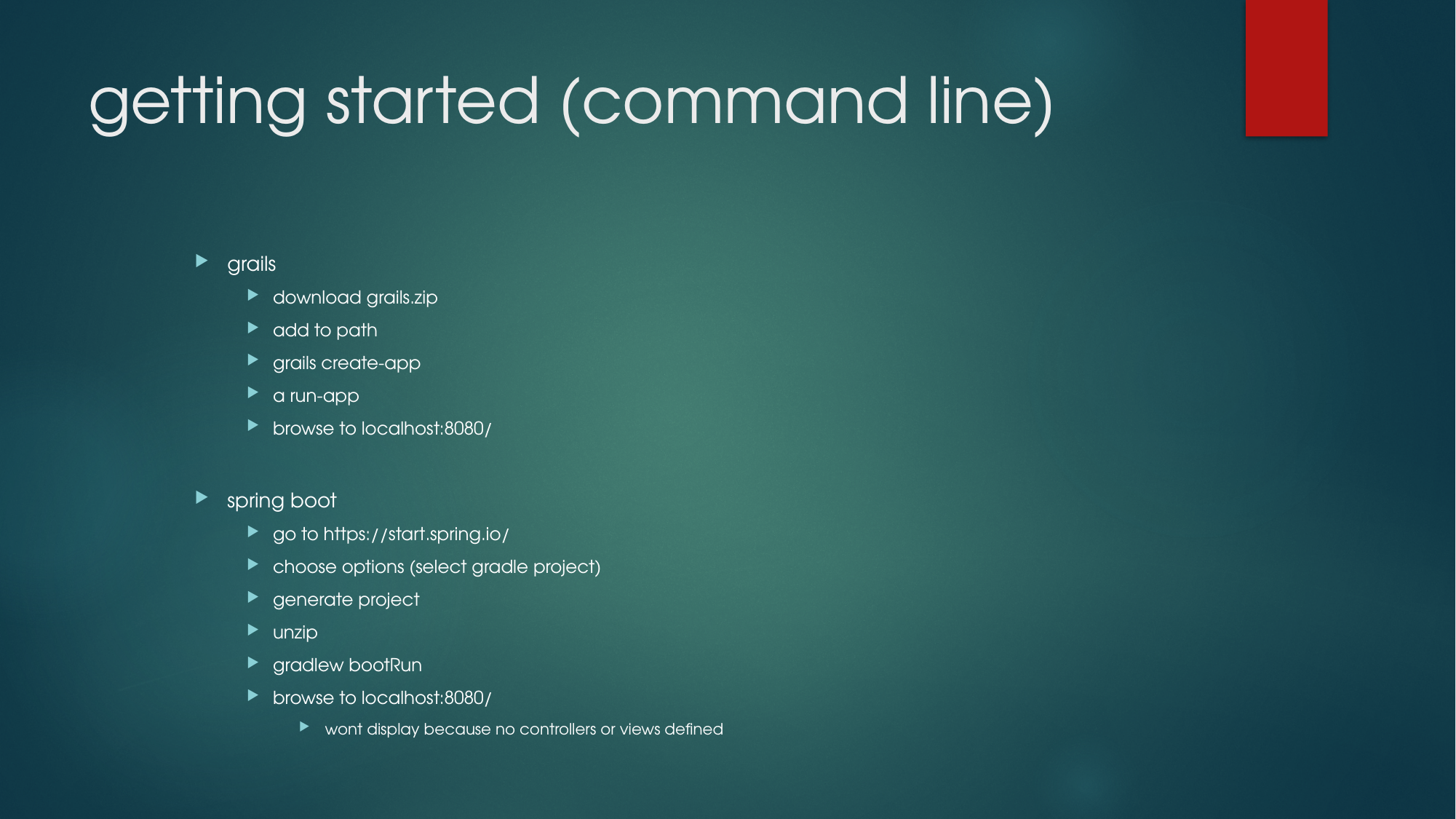

# getting started (command line)
grails
download grails.zip
add to path
grails create-app
a run-app
browse to localhost:8080/

spring boot
go to https://start.spring.io/
choose options (select gradle project)
generate project
unzip
gradlew bootRun
browse to localhost:8080/
wont display because no controllers or views defined